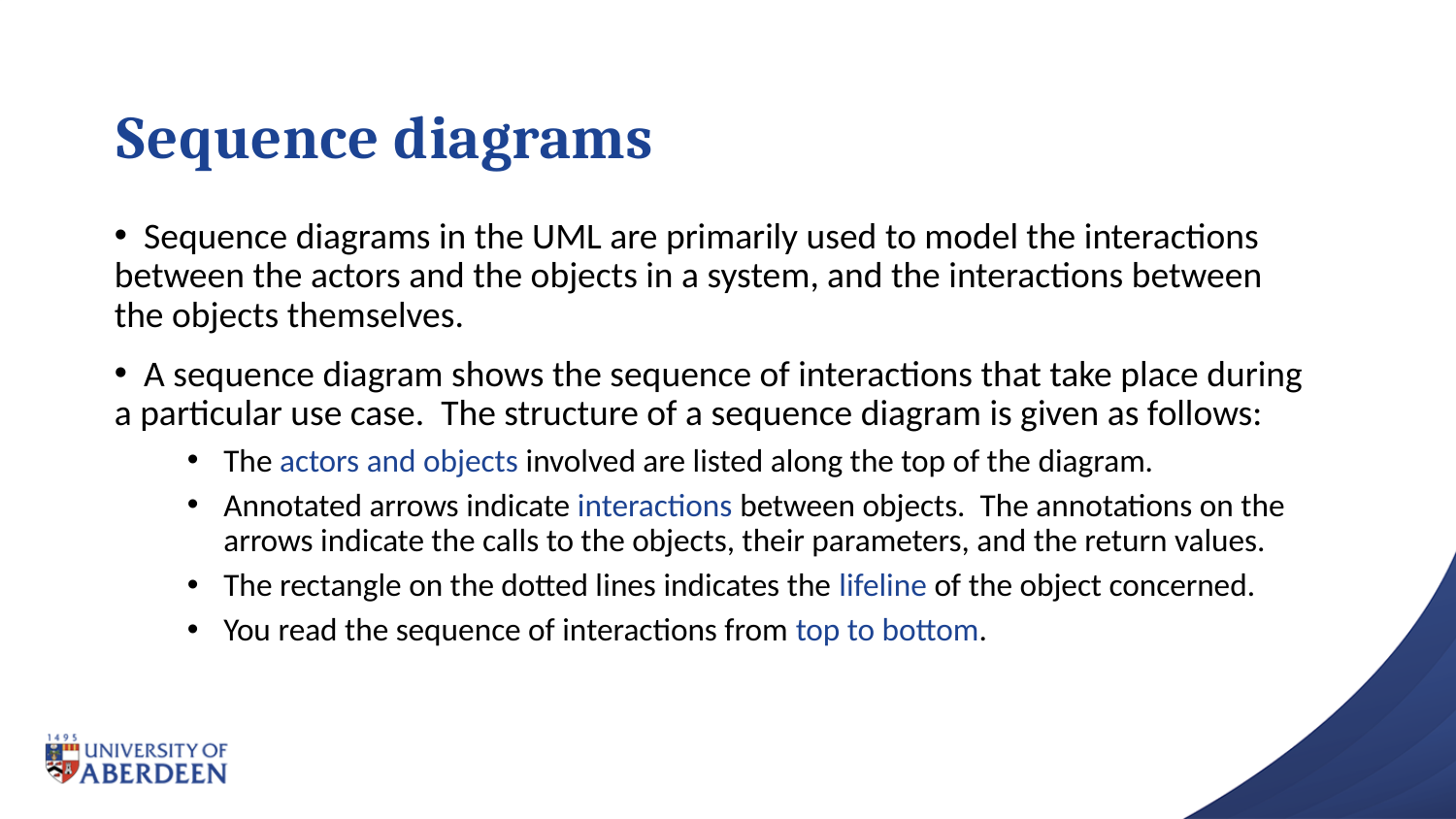

# Sequence diagrams
  Sequence diagrams in the UML are primarily used to model the interactions between the actors and the objects in a system, and the interactions between the objects themselves.
  A sequence diagram shows the sequence of interactions that take place during a particular use case.  The structure of a sequence diagram is given as follows:
The actors and objects involved are listed along the top of the diagram.
Annotated arrows indicate interactions between objects.  The annotations on the arrows indicate the calls to the objects, their parameters, and the return values.
The rectangle on the dotted lines indicates the lifeline of the object concerned.
You read the sequence of interactions from top to bottom.